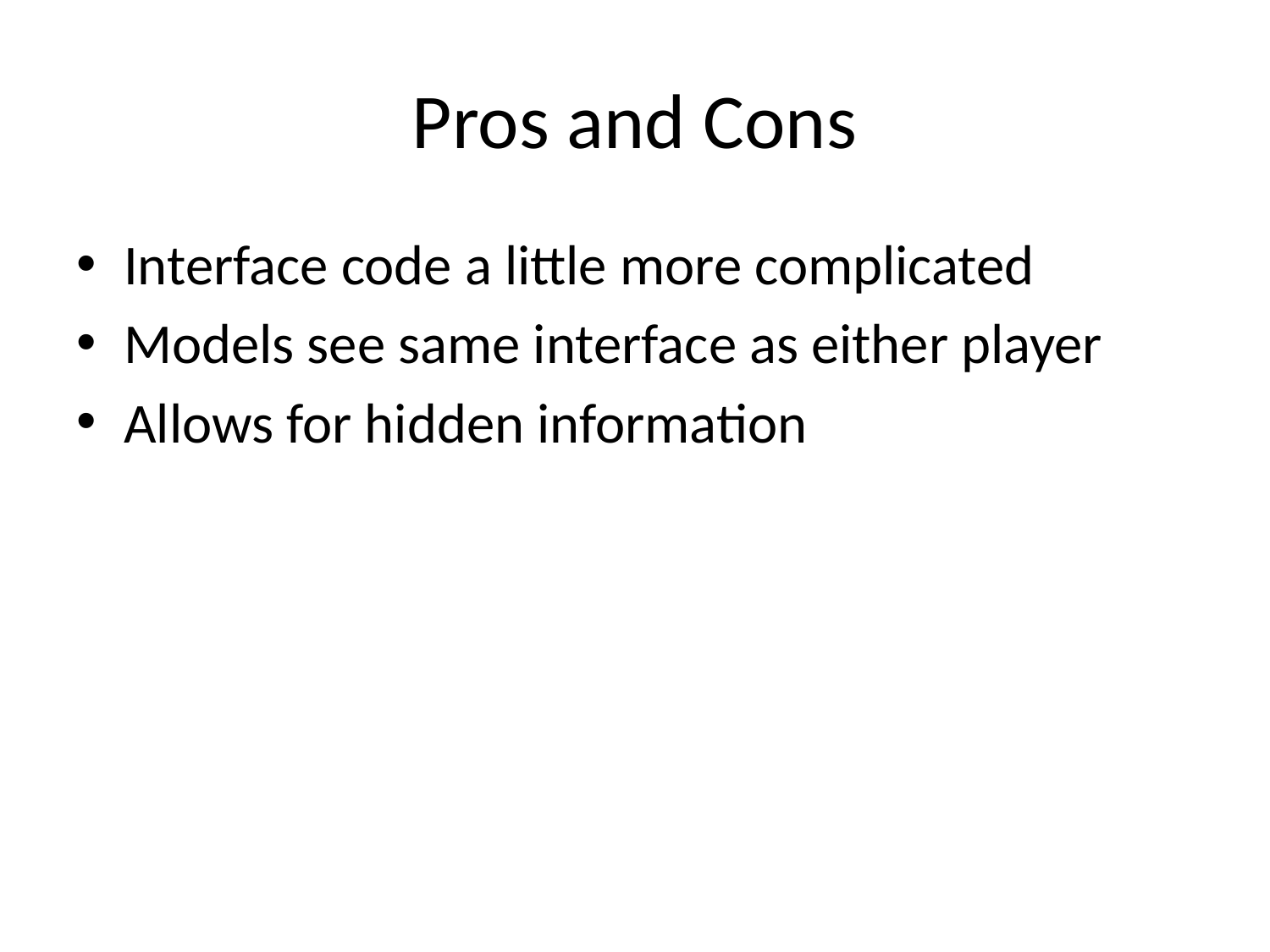

# Pros and Cons
Interface code a little more complicated
Models see same interface as either player
Allows for hidden information